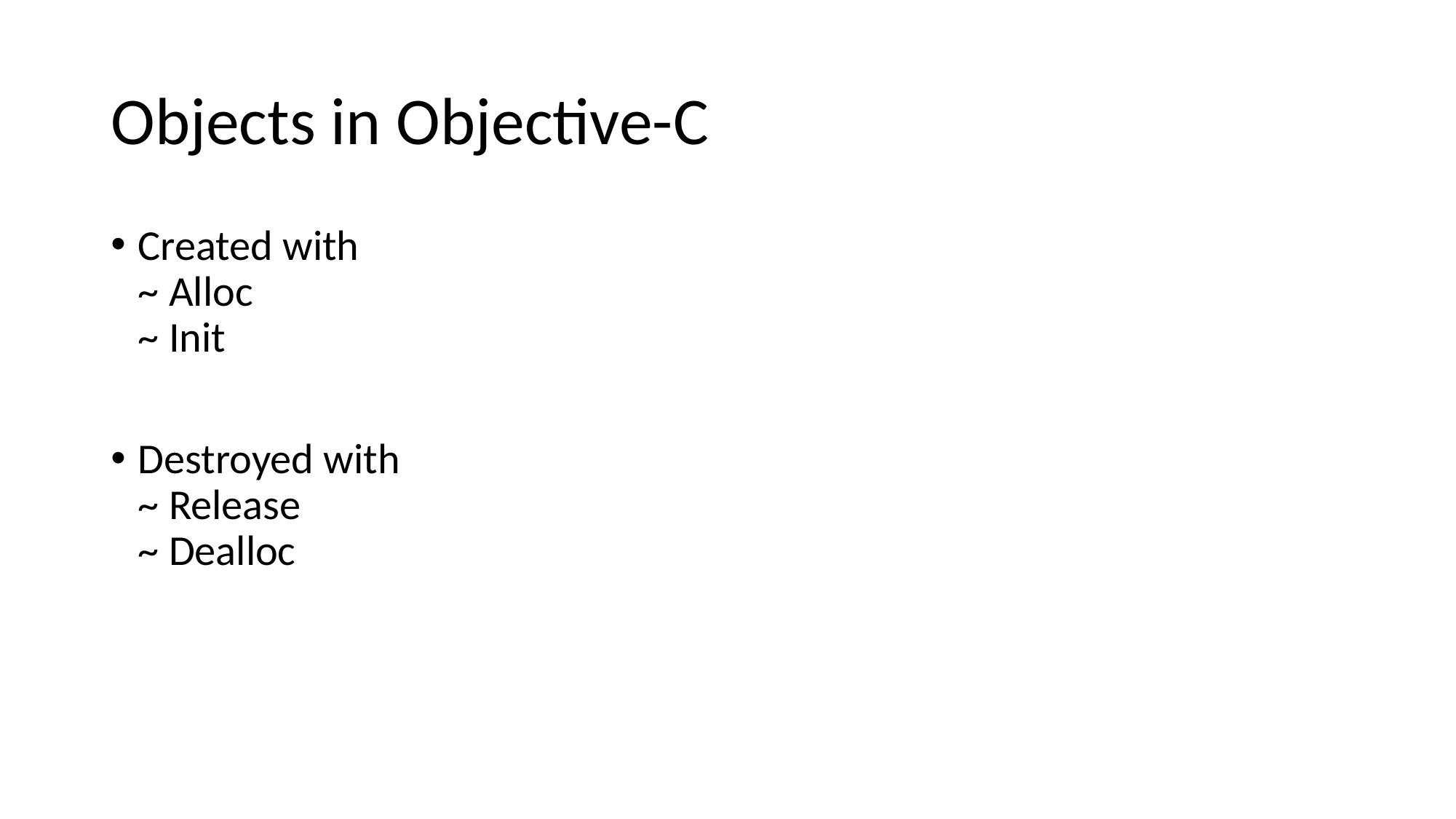

# Objects in Objective-C
Created with
~ Alloc
~ Init

Destroyed with
~ Release
~ Dealloc